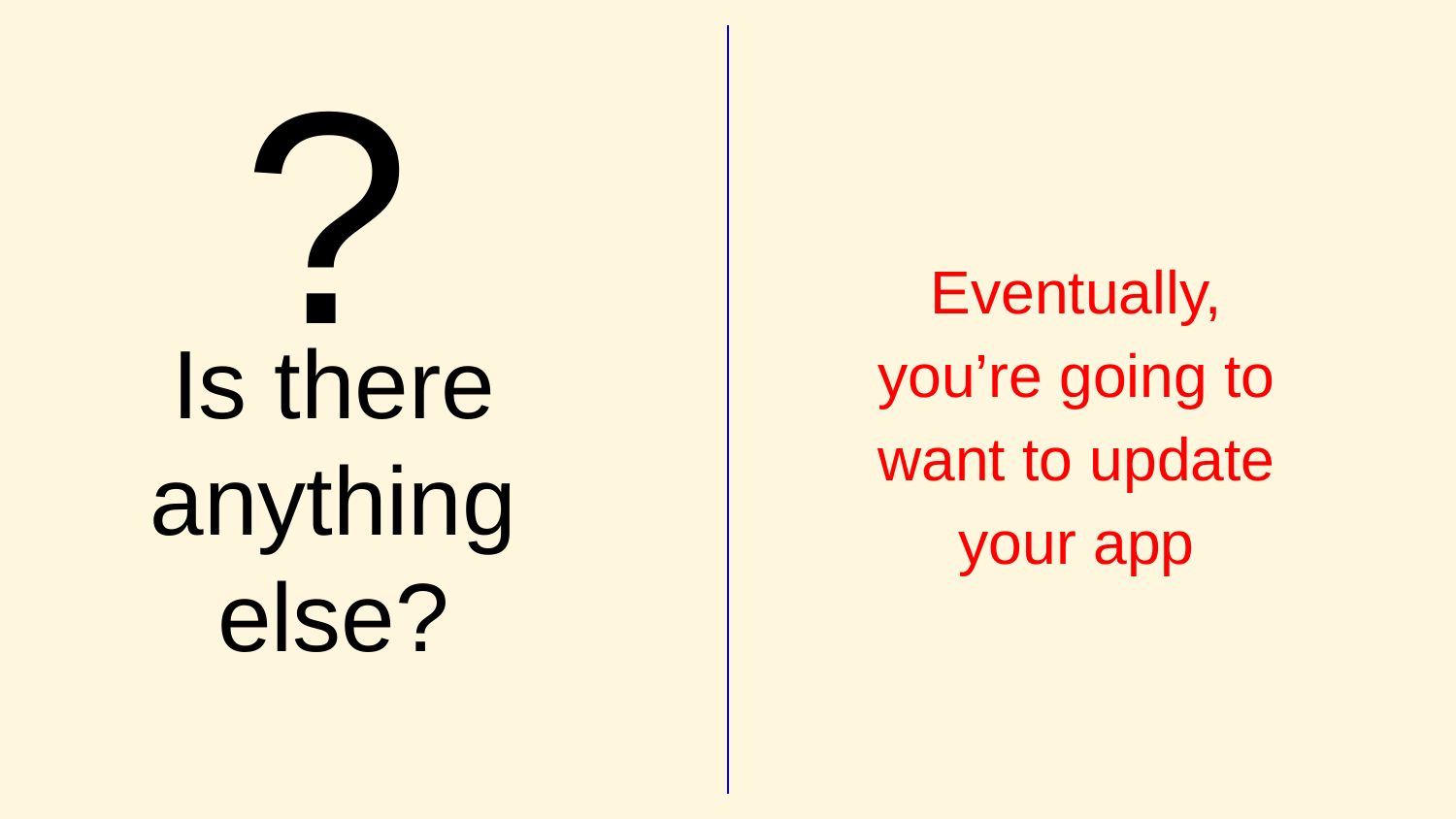

?
Eventually, you’re going to want to update your app
# Is there anything else?